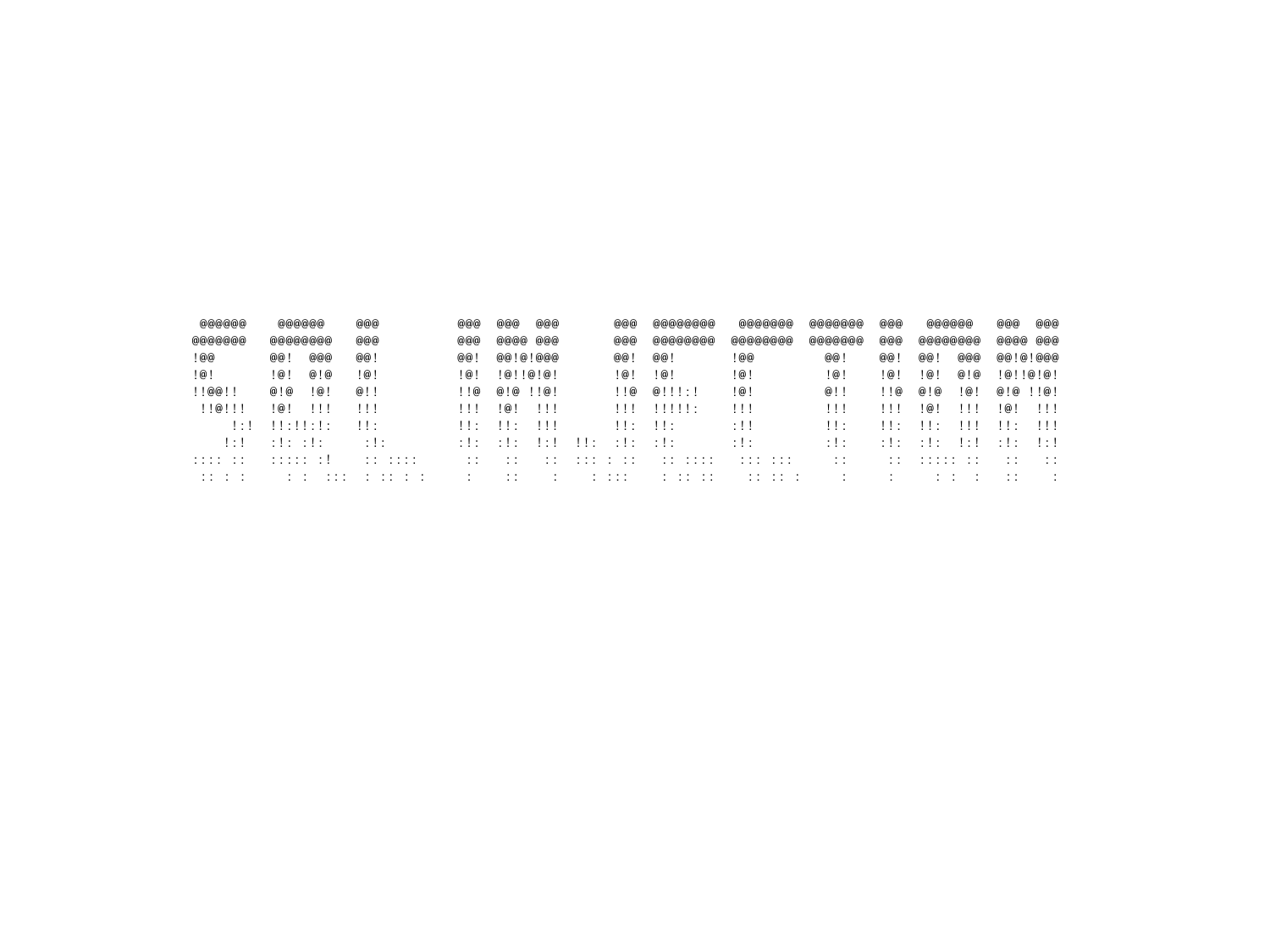

# @@@@@@    @@@@@@    @@@          @@@  @@@  @@@       @@@  @@@@@@@@   @@@@@@@  @@@@@@@  @@@   @@@@@@   @@@  @@@ @@@@@@@   @@@@@@@@   @@@          @@@  @@@@ @@@       @@@  @@@@@@@@  @@@@@@@@  @@@@@@@  @@@  @@@@@@@@  @@@@ @@@ !@@       @@!  @@@   @@!          @@!  @@!@!@@@       @@!  @@!       !@@         @@!    @@!  @@!  @@@  @@!@!@@@ !@!       !@!  @!@   !@!          !@!  !@!!@!@!       !@!  !@!       !@!         !@!    !@!  !@!  @!@  !@!!@!@! !!@@!!    @!@  !@!   @!!          !!@  @!@ !!@!       !!@  @!!!:!    !@!         @!!    !!@  @!@  !@!  @!@ !!@! !!@!!!   !@!  !!!   !!!          !!!  !@!  !!!       !!!  !!!!!:    !!!         !!!    !!!  !@!  !!!  !@!  !!! !:!  !!:!!:!:   !!:          !!:  !!:  !!!       !!:  !!:       :!!         !!:    !!:  !!:  !!!  !!:  !!! !:!   :!: :!:     :!:         :!:  :!:  !:!  !!:  :!:  :!:       :!:         :!:    :!:  :!:  !:!  :!:  !:! :::: ::   ::::: :!    :: ::::      ::   ::   ::  ::: : ::   :: ::::   ::: :::     ::     ::  ::::: ::   ::   :: :: : :     : :  :::  : :: : :     :    ::    :    : :::    : :: ::    :: :: :     :     :     : :  :   ::    :